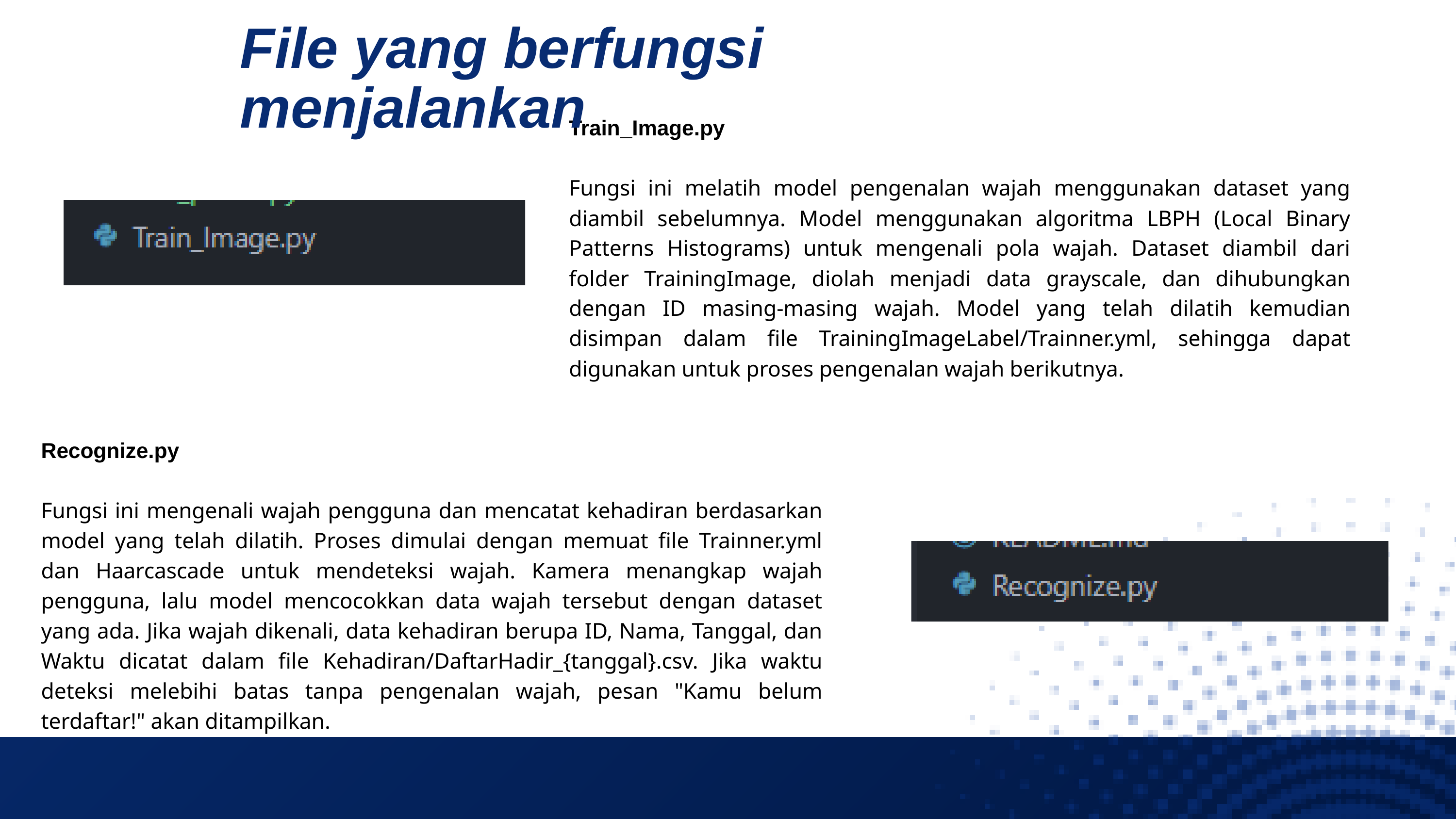

File yang berfungsi menjalankan
Train_Image.py

Fungsi ini melatih model pengenalan wajah menggunakan dataset yang diambil sebelumnya. Model menggunakan algoritma LBPH (Local Binary Patterns Histograms) untuk mengenali pola wajah. Dataset diambil dari folder TrainingImage, diolah menjadi data grayscale, dan dihubungkan dengan ID masing-masing wajah. Model yang telah dilatih kemudian disimpan dalam file TrainingImageLabel/Trainner.yml, sehingga dapat digunakan untuk proses pengenalan wajah berikutnya.

Recognize.py

Fungsi ini mengenali wajah pengguna dan mencatat kehadiran berdasarkan model yang telah dilatih. Proses dimulai dengan memuat file Trainner.yml dan Haarcascade untuk mendeteksi wajah. Kamera menangkap wajah pengguna, lalu model mencocokkan data wajah tersebut dengan dataset yang ada. Jika wajah dikenali, data kehadiran berupa ID, Nama, Tanggal, dan Waktu dicatat dalam file Kehadiran/DaftarHadir_{tanggal}.csv. Jika waktu deteksi melebihi batas tanpa pengenalan wajah, pesan "Kamu belum terdaftar!" akan ditampilkan.